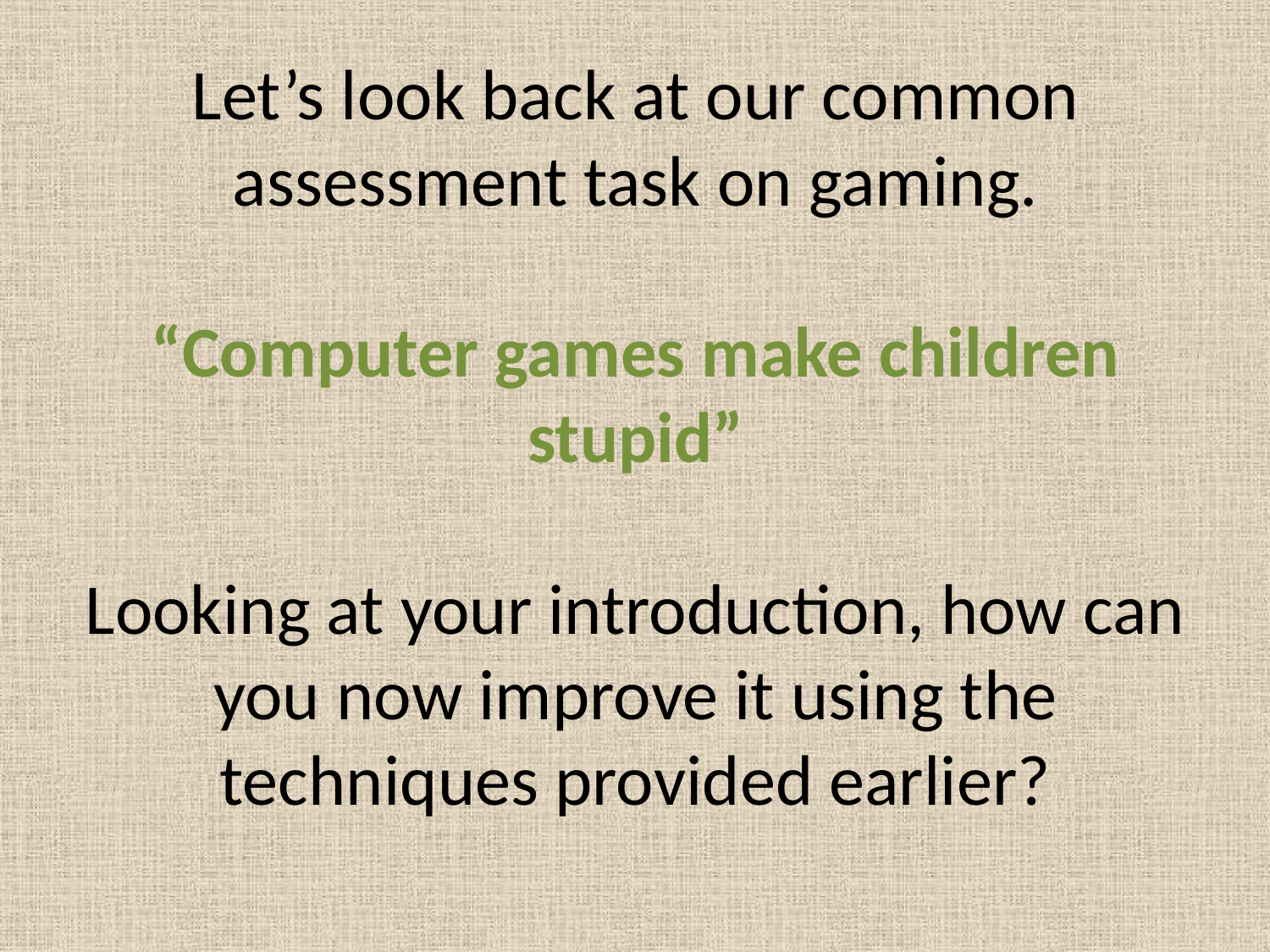

# Let’s look back at our common assessment task on gaming. “Computer games make children stupid” Looking at your introduction, how can you now improve it using the techniques provided earlier?